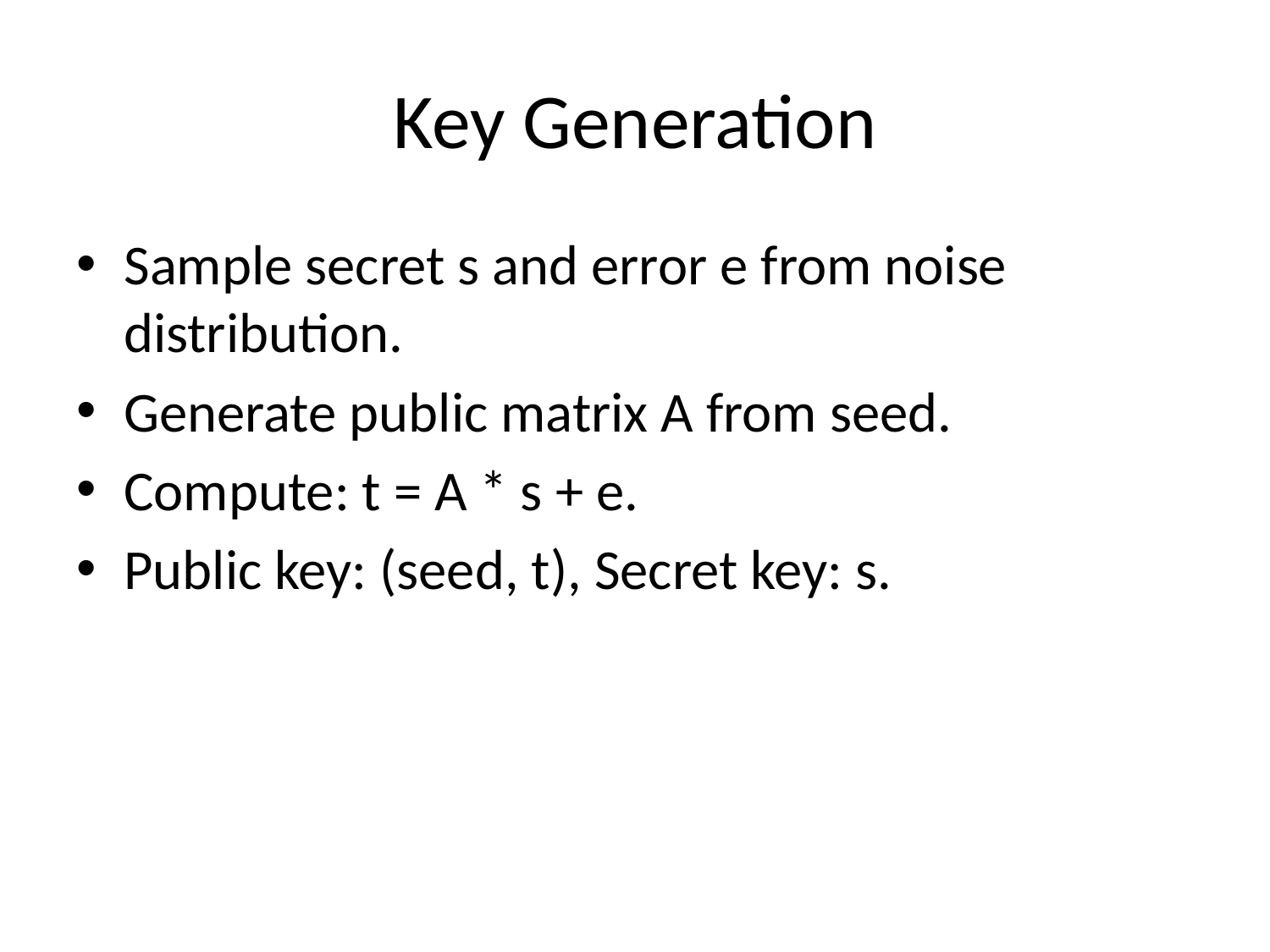

# Key Generation
Sample secret s and error e from noise distribution.
Generate public matrix A from seed.
Compute: t = A * s + e.
Public key: (seed, t), Secret key: s.